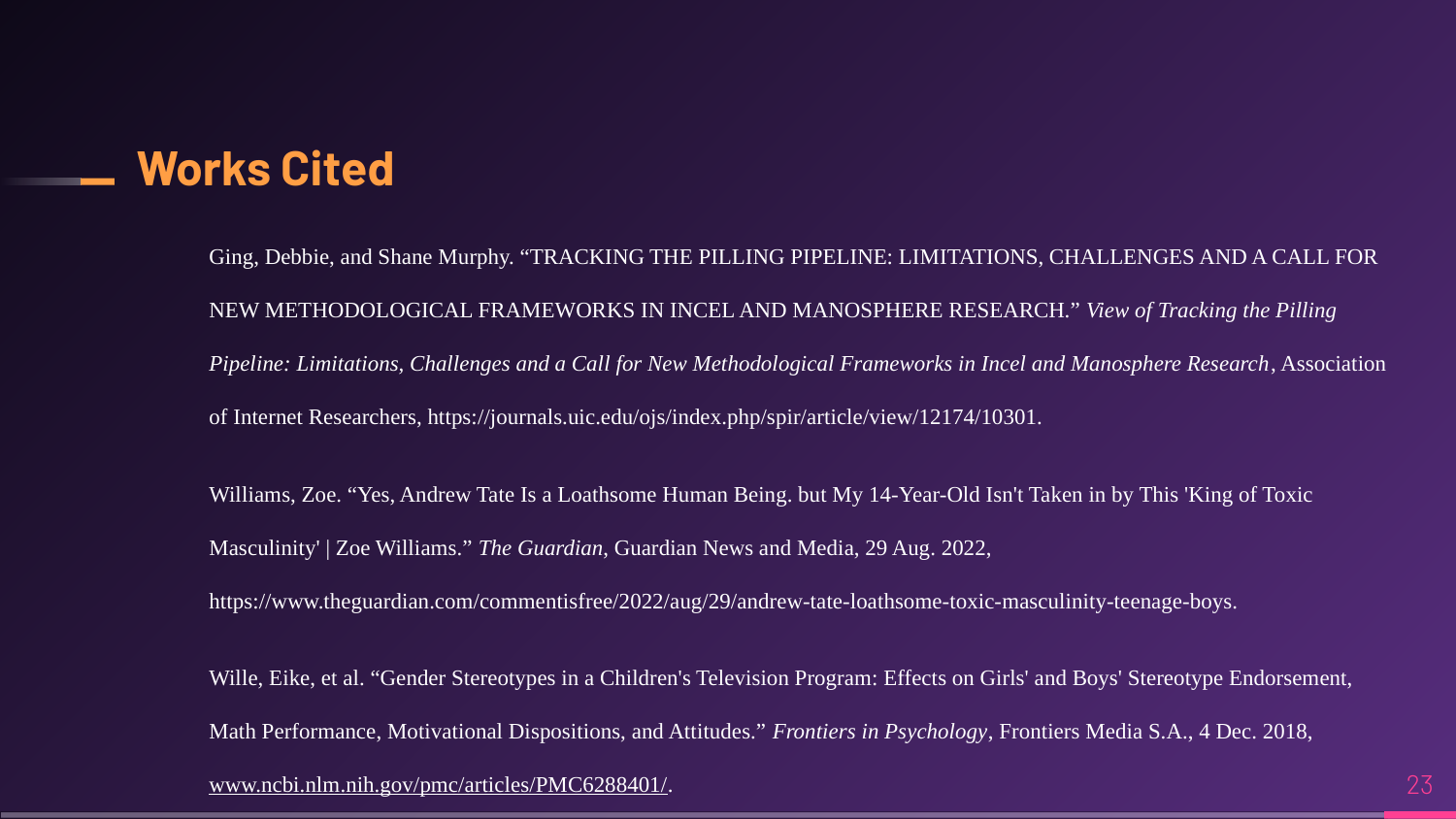

# Works Cited
Ging, Debbie, and Shane Murphy. “TRACKING THE PILLING PIPELINE: LIMITATIONS, CHALLENGES AND A CALL FOR NEW METHODOLOGICAL FRAMEWORKS IN INCEL AND MANOSPHERE RESEARCH.” View of Tracking the Pilling Pipeline: Limitations, Challenges and a Call for New Methodological Frameworks in Incel and Manosphere Research, Association of Internet Researchers, https://journals.uic.edu/ojs/index.php/spir/article/view/12174/10301.
Williams, Zoe. “Yes, Andrew Tate Is a Loathsome Human Being. but My 14-Year-Old Isn't Taken in by This 'King of Toxic Masculinity' | Zoe Williams.” The Guardian, Guardian News and Media, 29 Aug. 2022, https://www.theguardian.com/commentisfree/2022/aug/29/andrew-tate-loathsome-toxic-masculinity-teenage-boys.
Wille, Eike, et al. “Gender Stereotypes in a Children's Television Program: Effects on Girls' and Boys' Stereotype Endorsement, Math Performance, Motivational Dispositions, and Attitudes.” Frontiers in Psychology, Frontiers Media S.A., 4 Dec. 2018, www.ncbi.nlm.nih.gov/pmc/articles/PMC6288401/.
https://www.insider.com/andrew-tate-tiktok-hustlers-university-misogyny-women-comments-mens-rights-2022-8

23